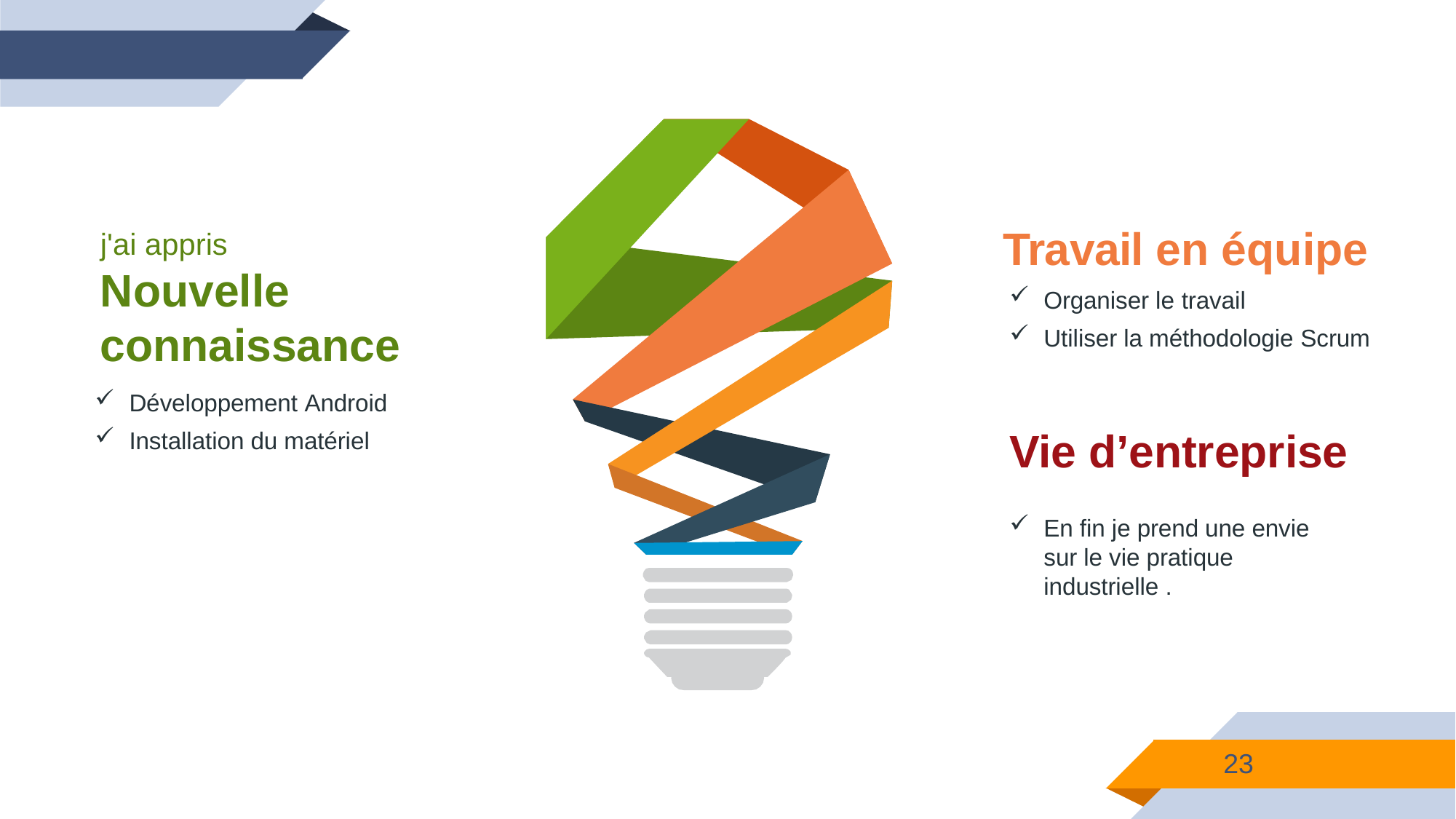

j'ai appris Nouvelle  connaissance
Développement Android
Installation du matériel
# Travail en équipe
Organiser le travail
Utiliser la méthodologie Scrum
Vie d’entreprise
En fin je prend une envie sur le vie pratique industrielle .

23